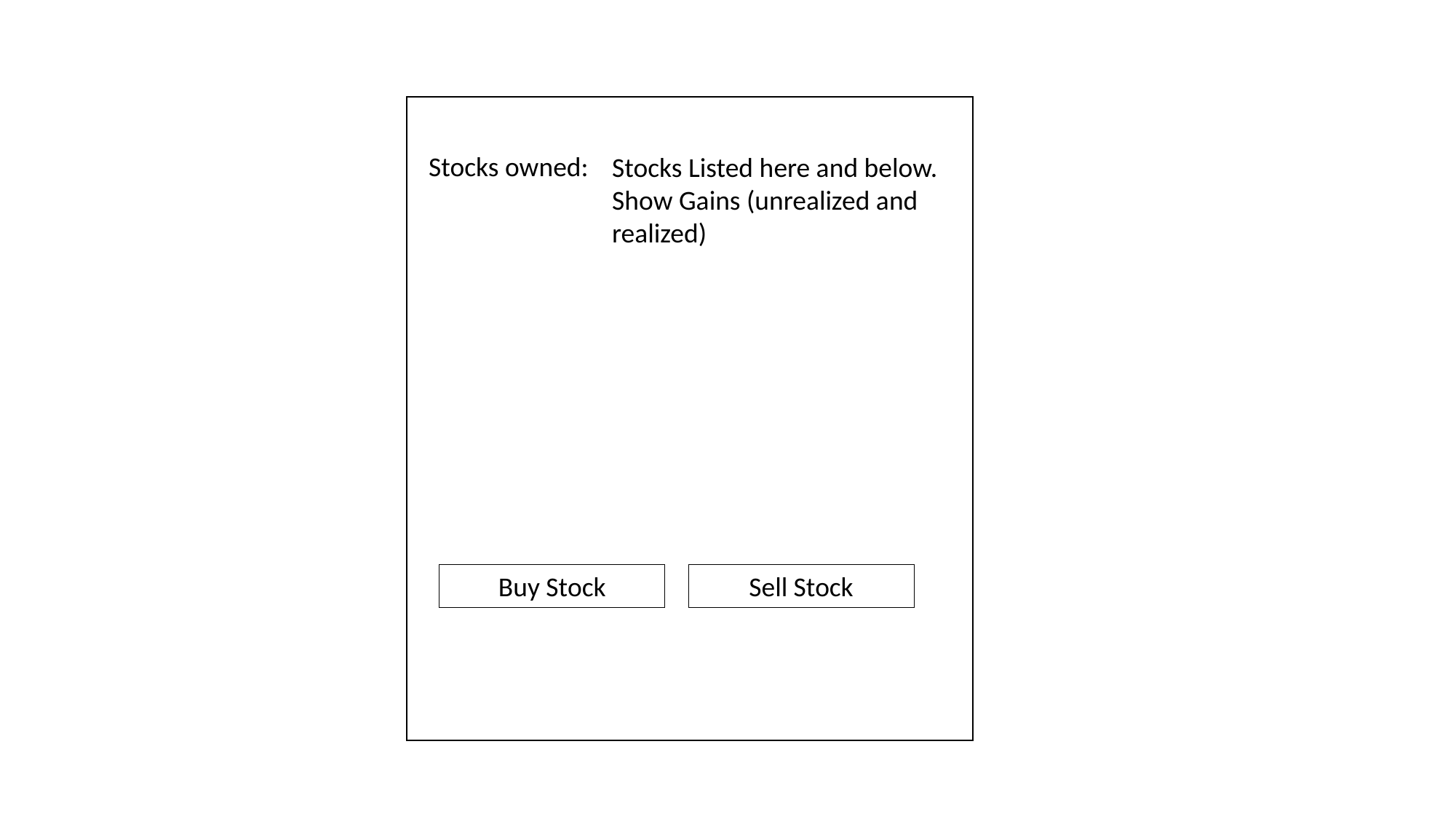

Stocks owned:
Stocks Listed here and below.
Show Gains (unrealized and realized)
Buy Stock
Sell Stock